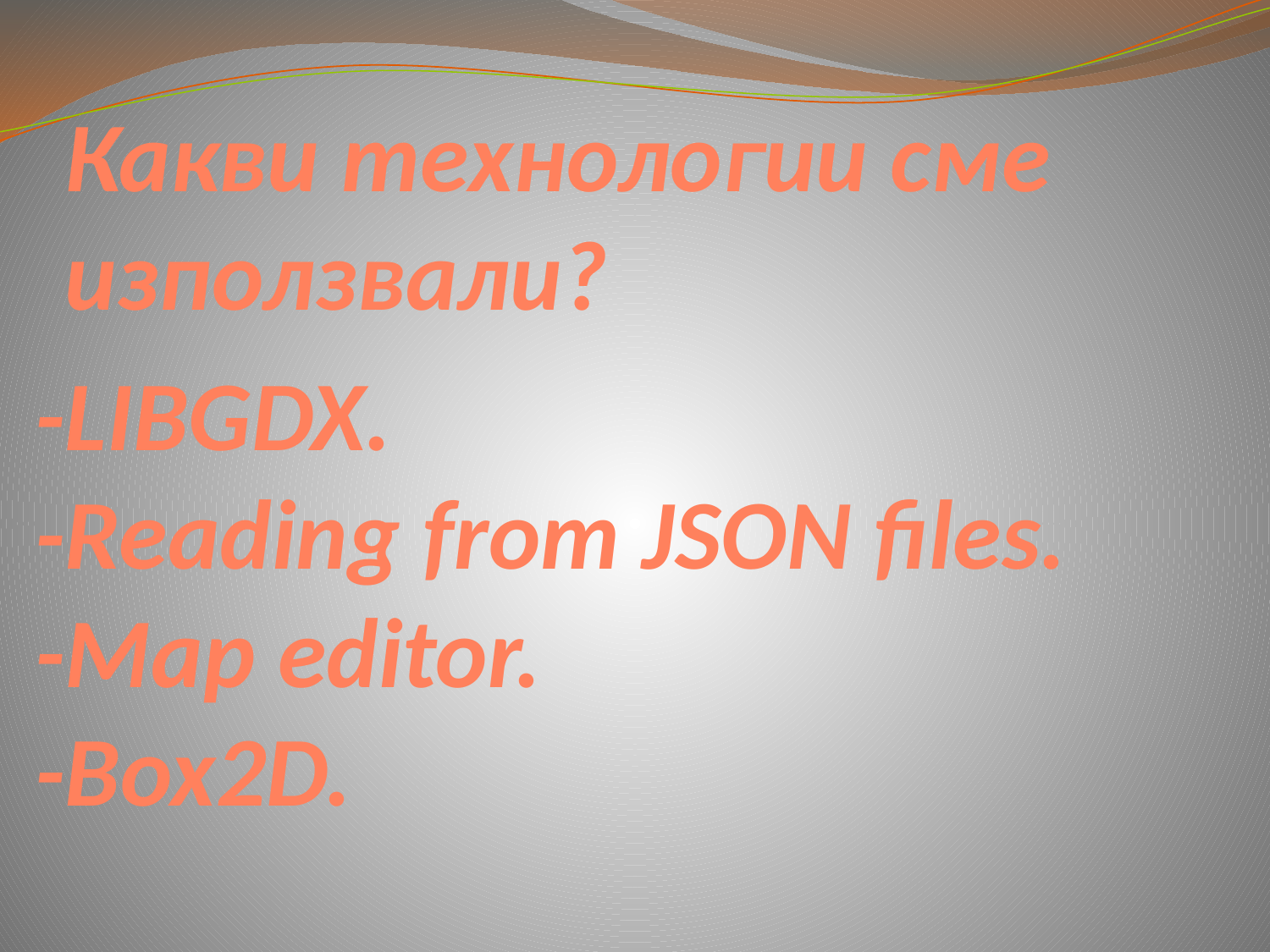

Какви технологии сме използвали?
-LIBGDX.
-Reading from JSON files.
-Map editor.
-Box2D.